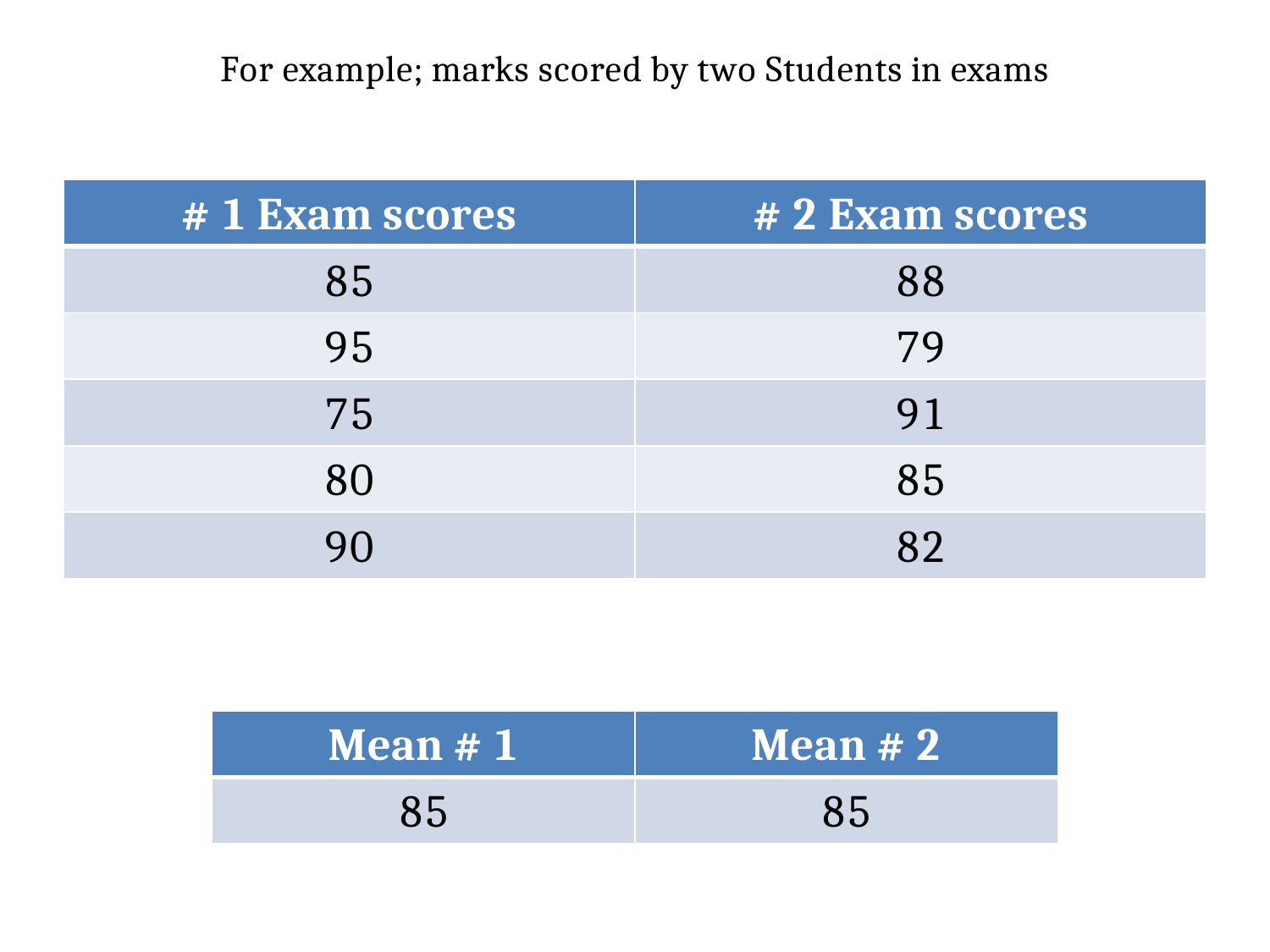

# For example; marks scored by two Students in exams
| # 1 Exam scores | # 2 Exam scores |
| --- | --- |
| 85 | 88 |
| 95 | 79 |
| 75 | 91 |
| 80 | 85 |
| 90 | 82 |
| Mean # 1 | Mean # 2 |
| --- | --- |
| 85 | 85 |